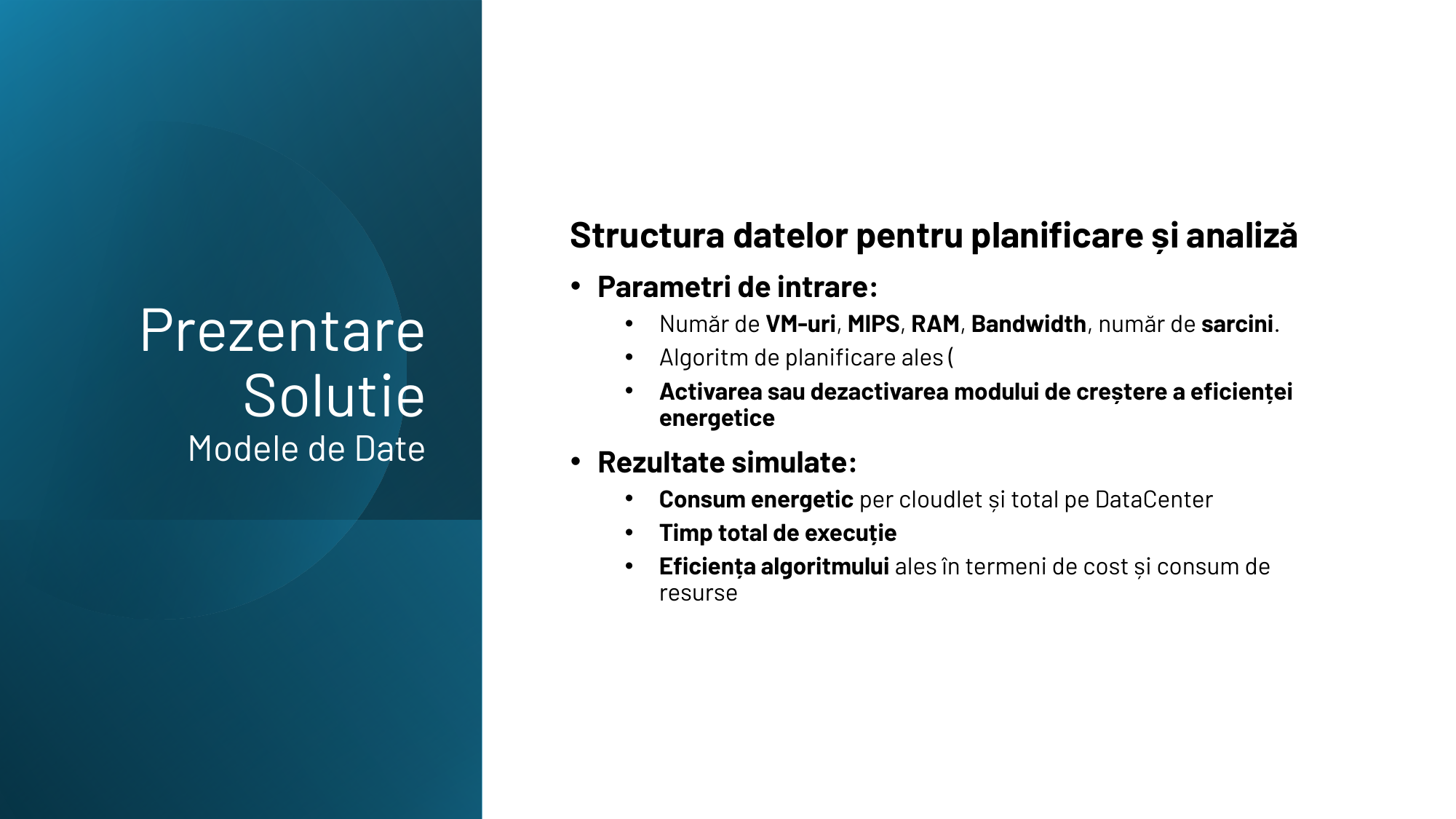

Structura datelor pentru planificare și analiză
Parametri de intrare:
Număr de VM-uri, MIPS, RAM, Bandwidth, număr de sarcini.
Algoritm de planificare ales (
Activarea sau dezactivarea modului de creștere a eficienței energetice
Rezultate simulate:
Consum energetic per cloudlet și total pe DataCenter
Timp total de execuție
Eficiența algoritmului ales în termeni de cost și consum de resurse
# Prezentare Solutie Modele de Date